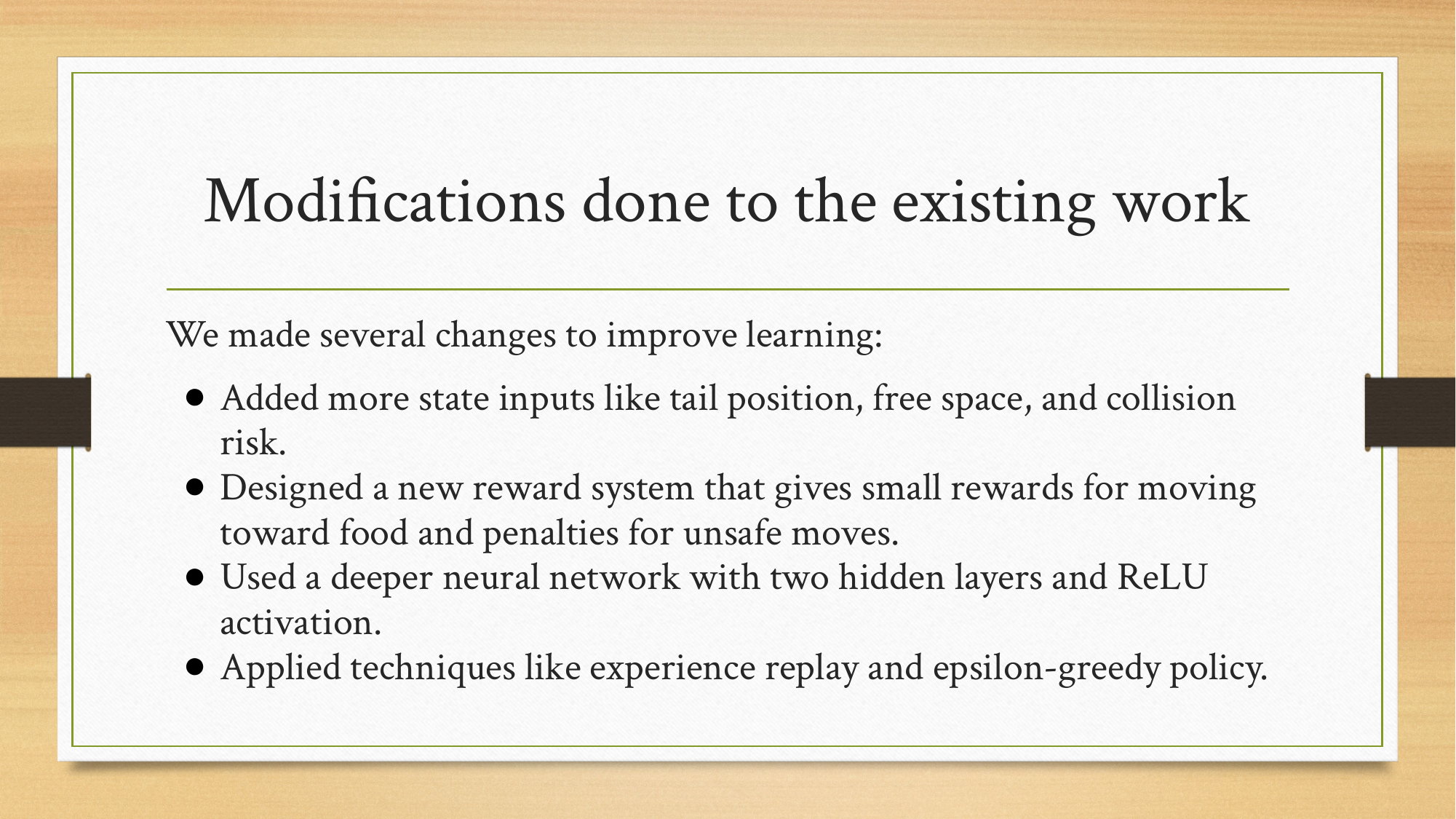

# Modifications done to the existing work
We made several changes to improve learning:
Added more state inputs like tail position, free space, and collision risk.
Designed a new reward system that gives small rewards for moving toward food and penalties for unsafe moves.
Used a deeper neural network with two hidden layers and ReLU activation.
Applied techniques like experience replay and epsilon-greedy policy.